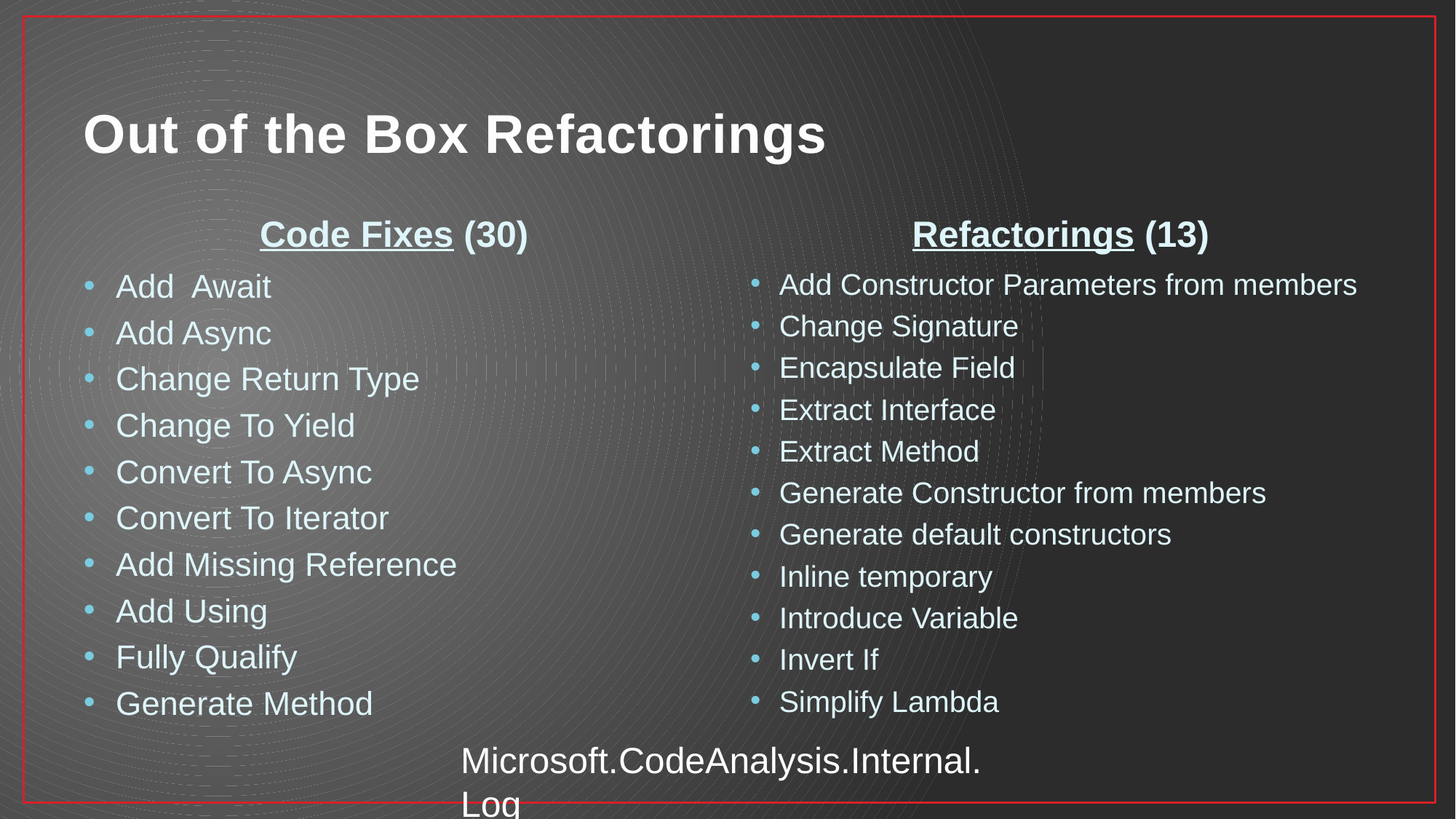

# Out of the Box Refactorings
Code Fixes (30)
Refactorings (13)
Add  Await
Add Async
Change Return Type
Change To Yield
Convert To Async
Convert To Iterator
Add Missing Reference
Add Using
Fully Qualify
Generate Method
Add Constructor Parameters from members
Change Signature
Encapsulate Field
Extract Interface
Extract Method
Generate Constructor from members
Generate default constructors
Inline temporary
Introduce Variable
Invert If
Simplify Lambda
Microsoft.CodeAnalysis.Internal.Log